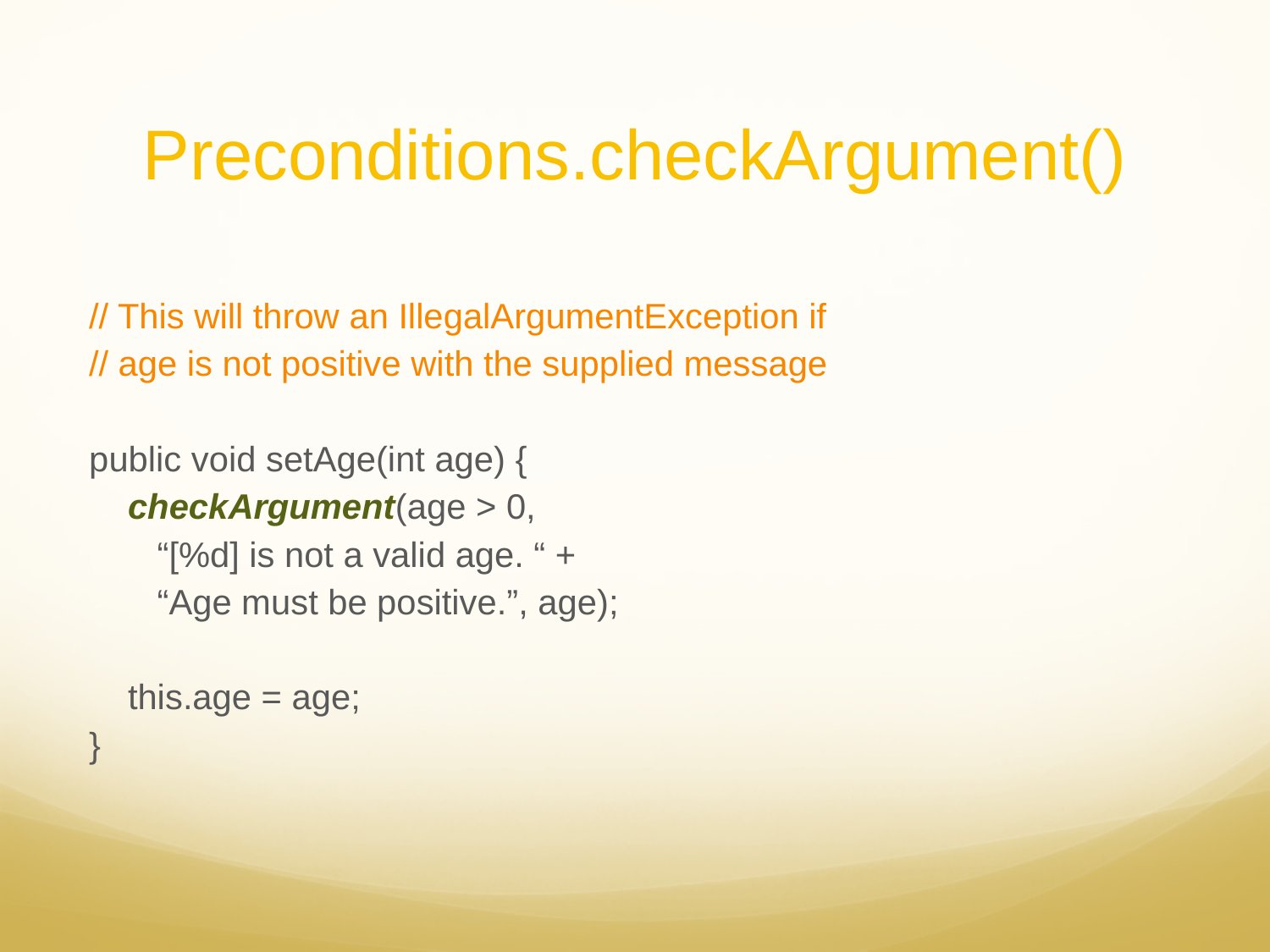

# Preconditions.checkArgument()

// This will throw an IllegalArgumentException if
// age is not positive with the supplied message

public void setAge(int age) {
    checkArgument(age > 0,
       “[%d] is not a valid age. “ +
       “Age must be positive.”, age);

    this.age = age;
}